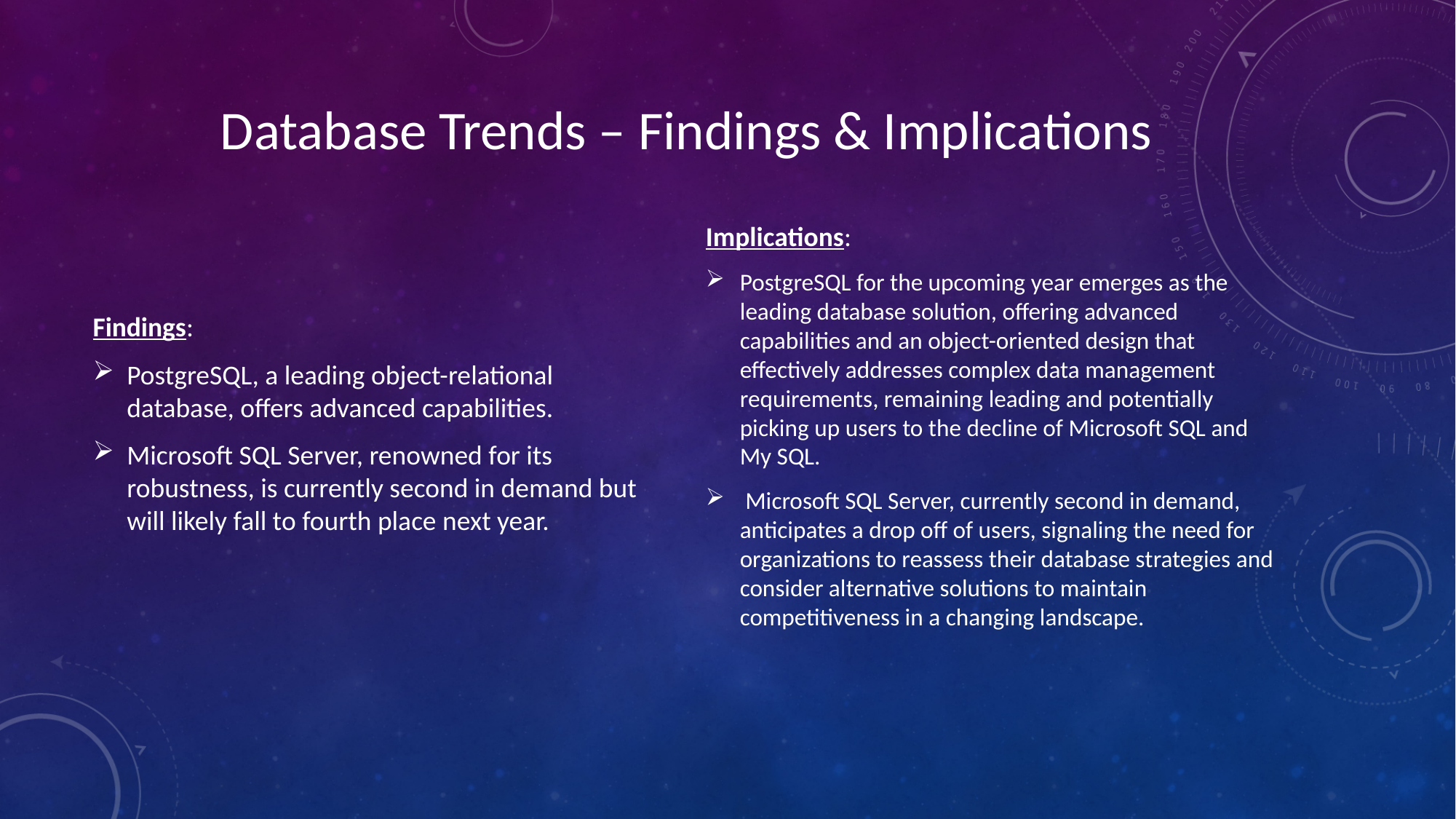

# Database Trends – Findings & Implications
Findings:
PostgreSQL, a leading object-relational database, offers advanced capabilities.
Microsoft SQL Server, renowned for its robustness, is currently second in demand but will likely fall to fourth place next year.

Implications:
PostgreSQL for the upcoming year emerges as the leading database solution, offering advanced capabilities and an object-oriented design that effectively addresses complex data management requirements, remaining leading and potentially picking up users to the decline of Microsoft SQL and My SQL.
 Microsoft SQL Server, currently second in demand, anticipates a drop off of users, signaling the need for organizations to reassess their database strategies and consider alternative solutions to maintain competitiveness in a changing landscape.